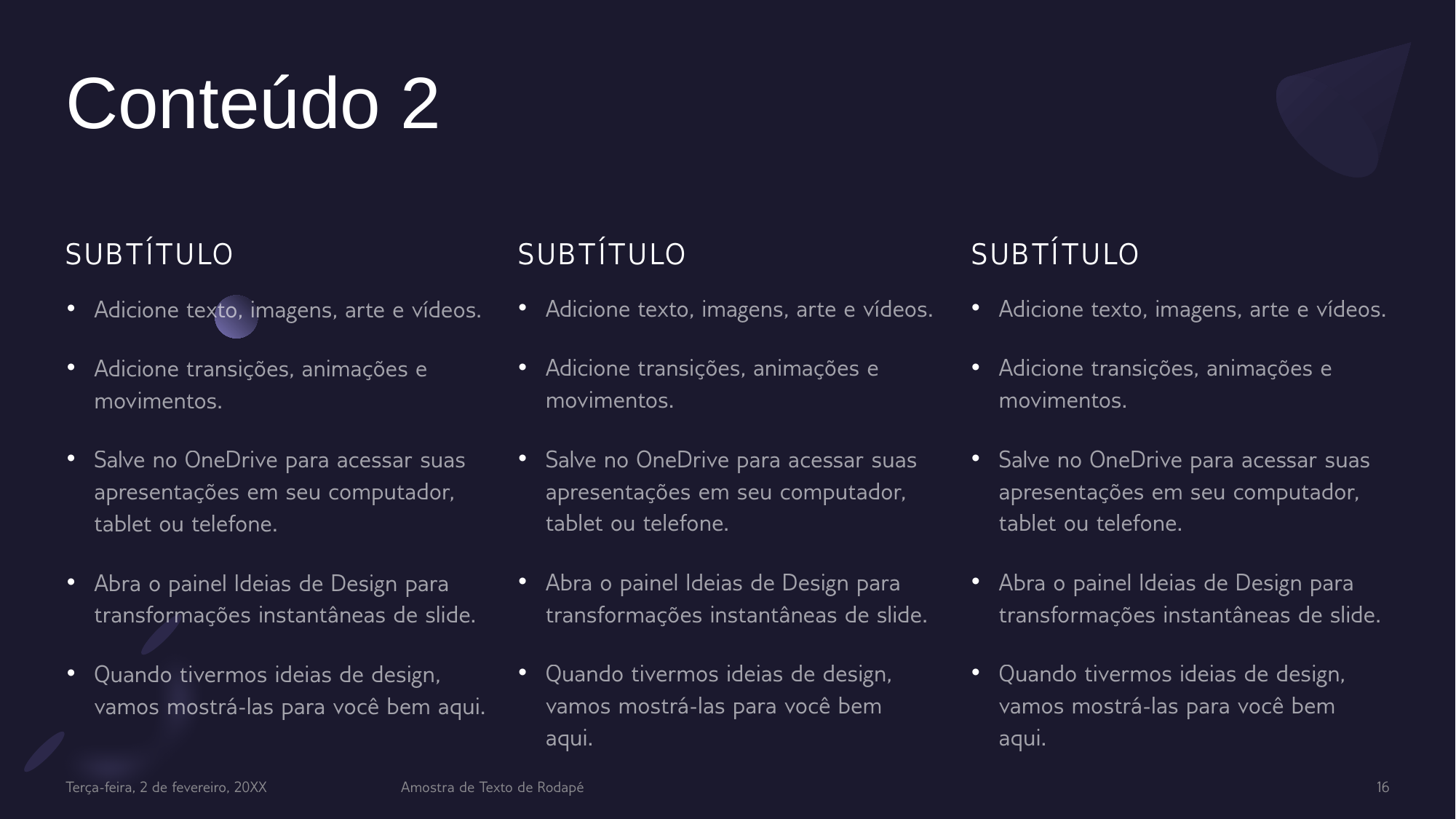

# Conteúdo 2
Subtítulo
subtítulo
subtítulo
Adicione texto, imagens, arte e vídeos.
Adicione transições, animações e movimentos.
Salve no OneDrive para acessar suas apresentações em seu computador, tablet ou telefone.
Abra o painel Ideias de Design para transformações instantâneas de slide.
Quando tivermos ideias de design, vamos mostrá-las para você bem aqui.
Adicione texto, imagens, arte e vídeos.
Adicione transições, animações e movimentos.
Salve no OneDrive para acessar suas apresentações em seu computador, tablet ou telefone.
Abra o painel Ideias de Design para transformações instantâneas de slide.
Quando tivermos ideias de design, vamos mostrá-las para você bem aqui.
Adicione texto, imagens, arte e vídeos.
Adicione transições, animações e movimentos.
Salve no OneDrive para acessar suas apresentações em seu computador, tablet ou telefone.
Abra o painel Ideias de Design para transformações instantâneas de slide.
Quando tivermos ideias de design, vamos mostrá-las para você bem aqui.

Terça-feira, 2 de fevereiro, 20XX
Amostra de Texto de Rodapé
16